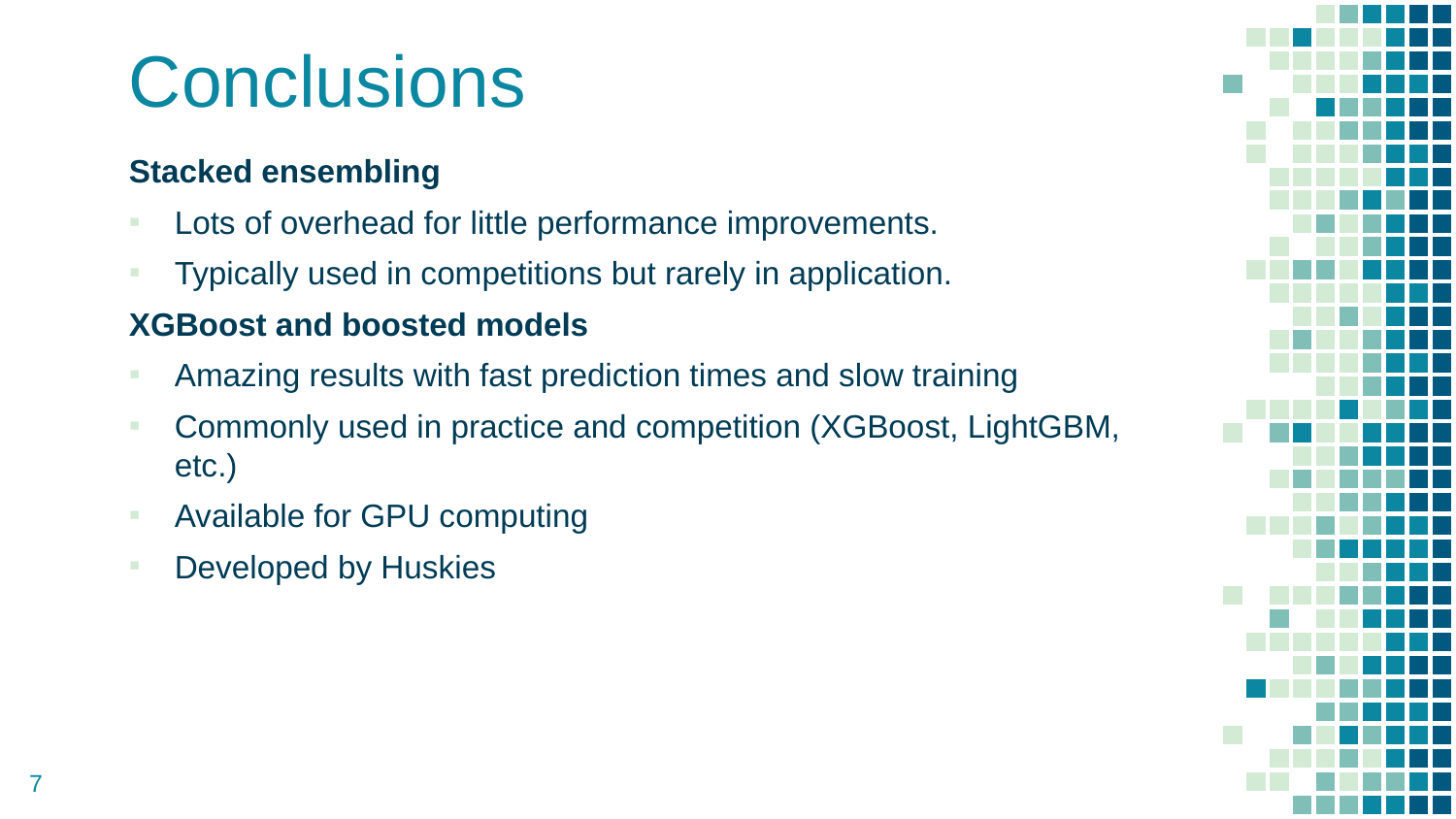

# Conclusions
Stacked ensembling
Lots of overhead for little performance improvements.
Typically used in competitions but rarely in application.
XGBoost and boosted models
Amazing results with fast prediction times and slow training
Commonly used in practice and competition (XGBoost, LightGBM, etc.)
Available for GPU computing
Developed by Huskies
7